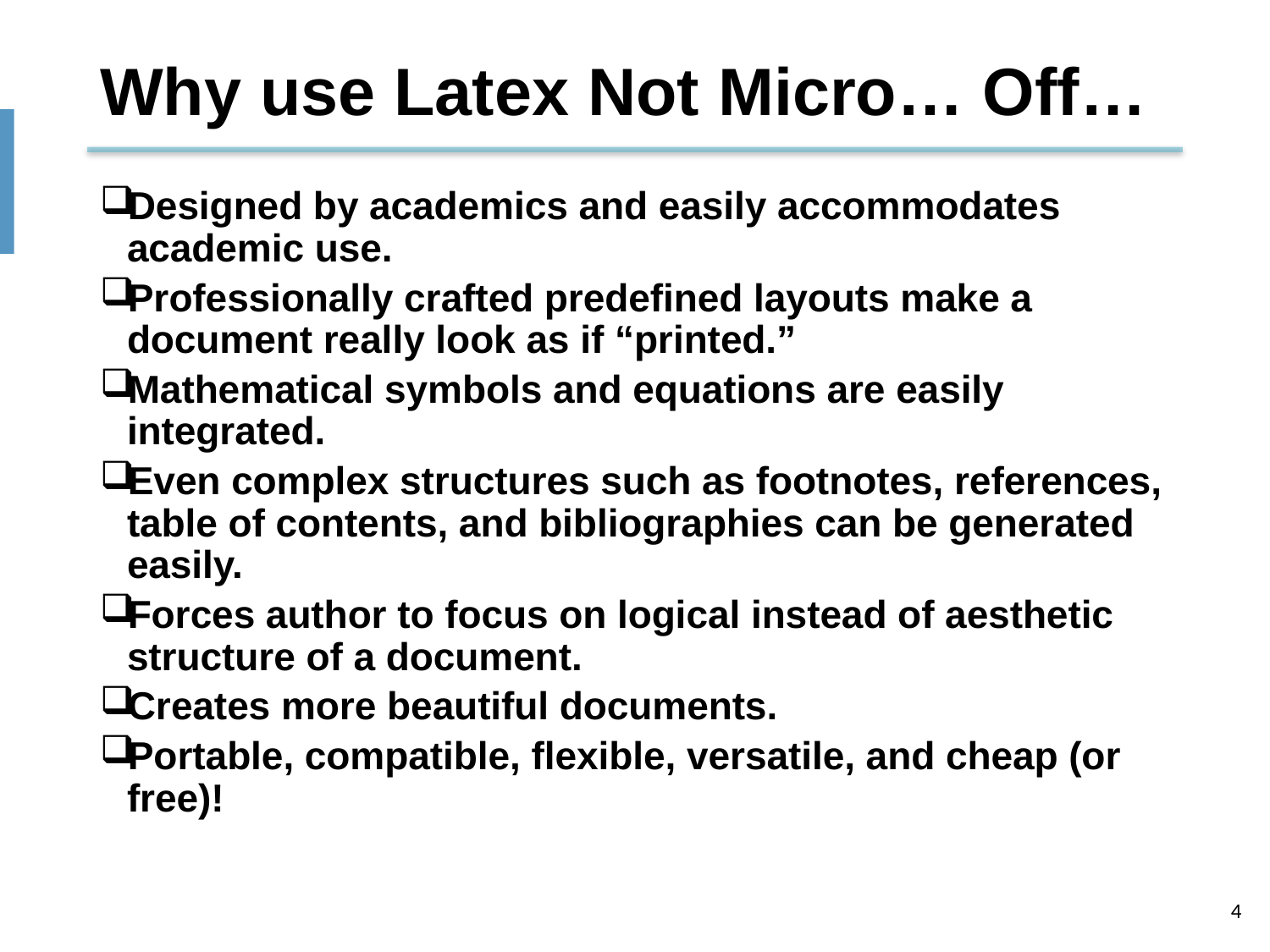

# Why use Latex Not Micro… Off…
Designed by academics and easily accommodates academic use.
Professionally crafted predefined layouts make a document really look as if “printed.”
Mathematical symbols and equations are easily integrated.
Even complex structures such as footnotes, references, table of contents, and bibliographies can be generated easily.
Forces author to focus on logical instead of aesthetic structure of a document.
Creates more beautiful documents.
Portable, compatible, flexible, versatile, and cheap (or free)!

4